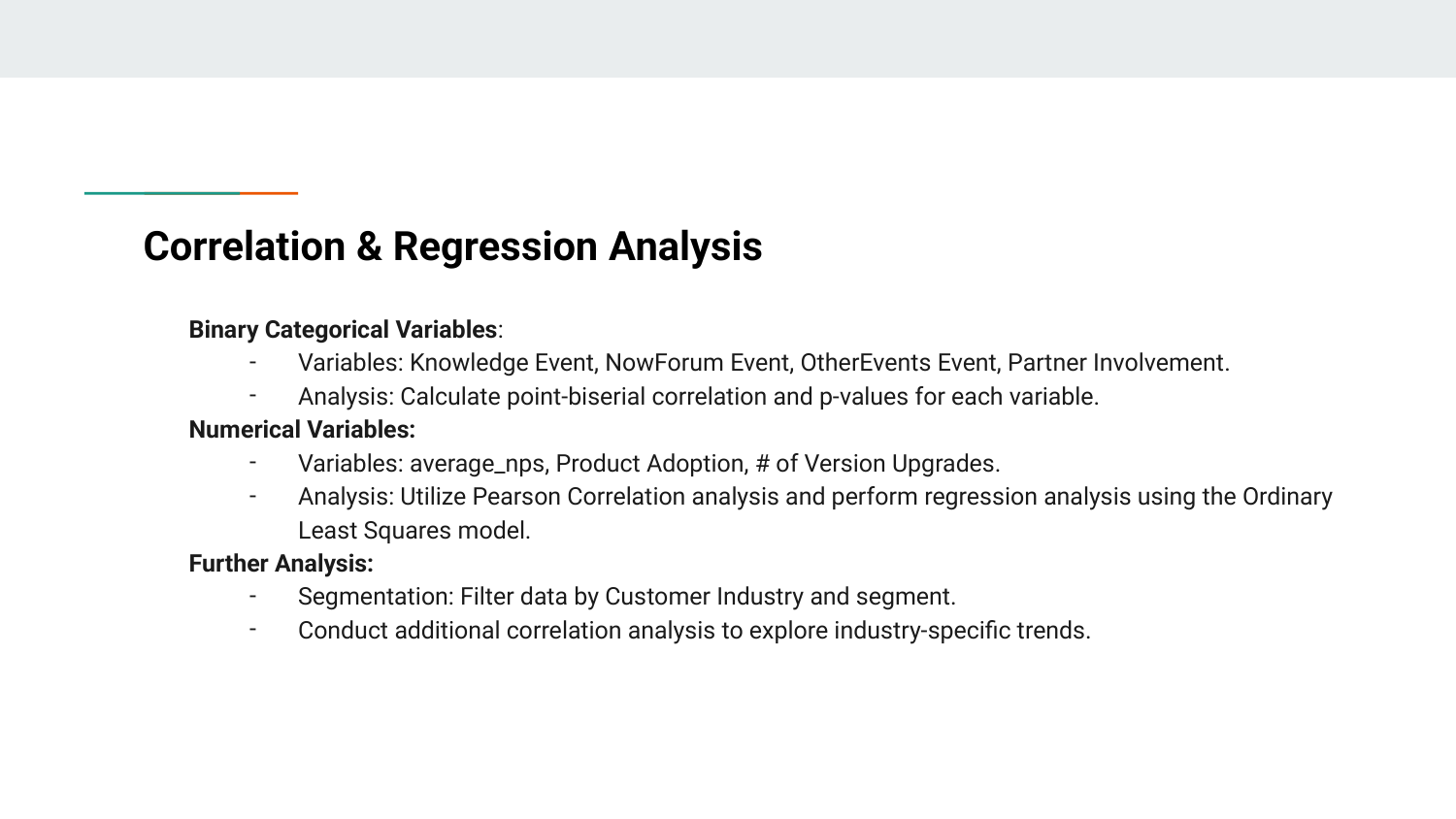

# Correlation & Regression Analysis
Binary Categorical Variables:
Variables: Knowledge Event, NowForum Event, OtherEvents Event, Partner Involvement.
Analysis: Calculate point-biserial correlation and p-values for each variable.
Numerical Variables:
Variables: average_nps, Product Adoption, # of Version Upgrades.
Analysis: Utilize Pearson Correlation analysis and perform regression analysis using the Ordinary Least Squares model.
Further Analysis:
Segmentation: Filter data by Customer Industry and segment.
Conduct additional correlation analysis to explore industry-specific trends.